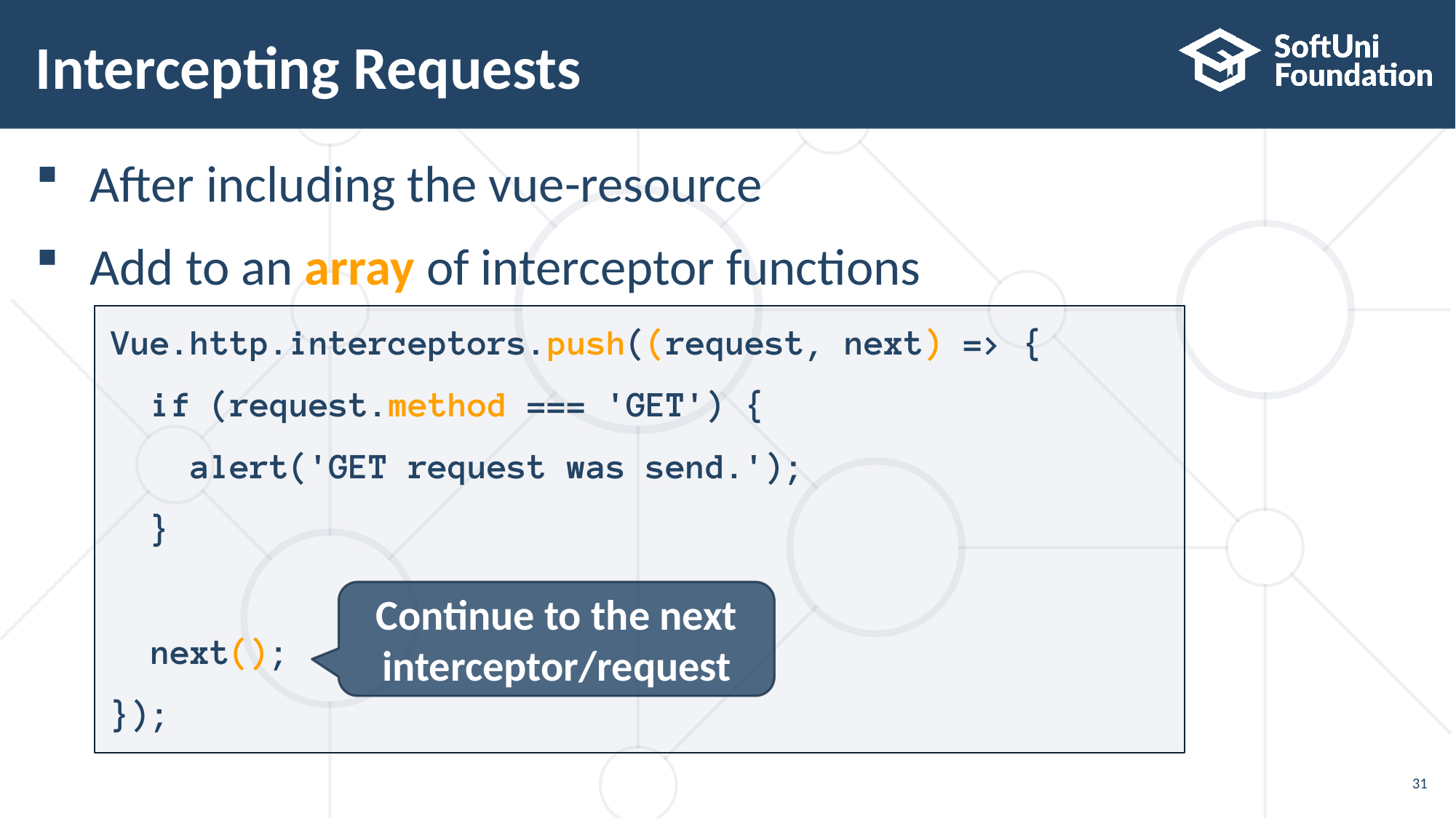

# Intercepting Requests
After including the vue-resource
Add to an array of interceptor functions
Vue.http.interceptors.push((request, next) => {
  if (request.method === 'GET') {
    alert('GET request was send.');
  }

  next();
});
Continue to the next interceptor/request
31